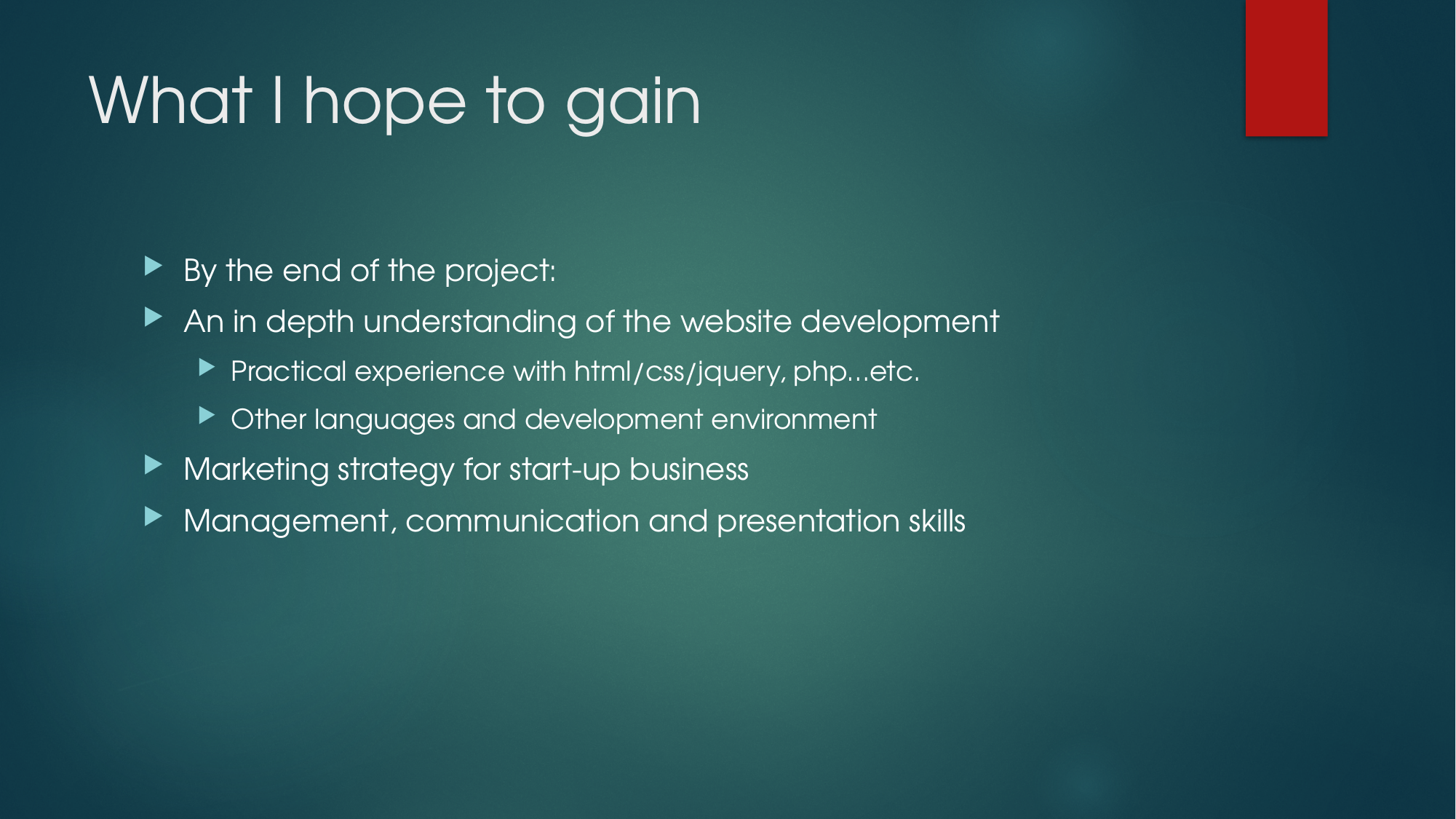

# What I hope to gain
By the end of the project:
An in depth understanding of the website development
Practical experience with html/css/jquery, php…etc.
Other languages and development environment
Marketing strategy for start-up business
Management, communication and presentation skills